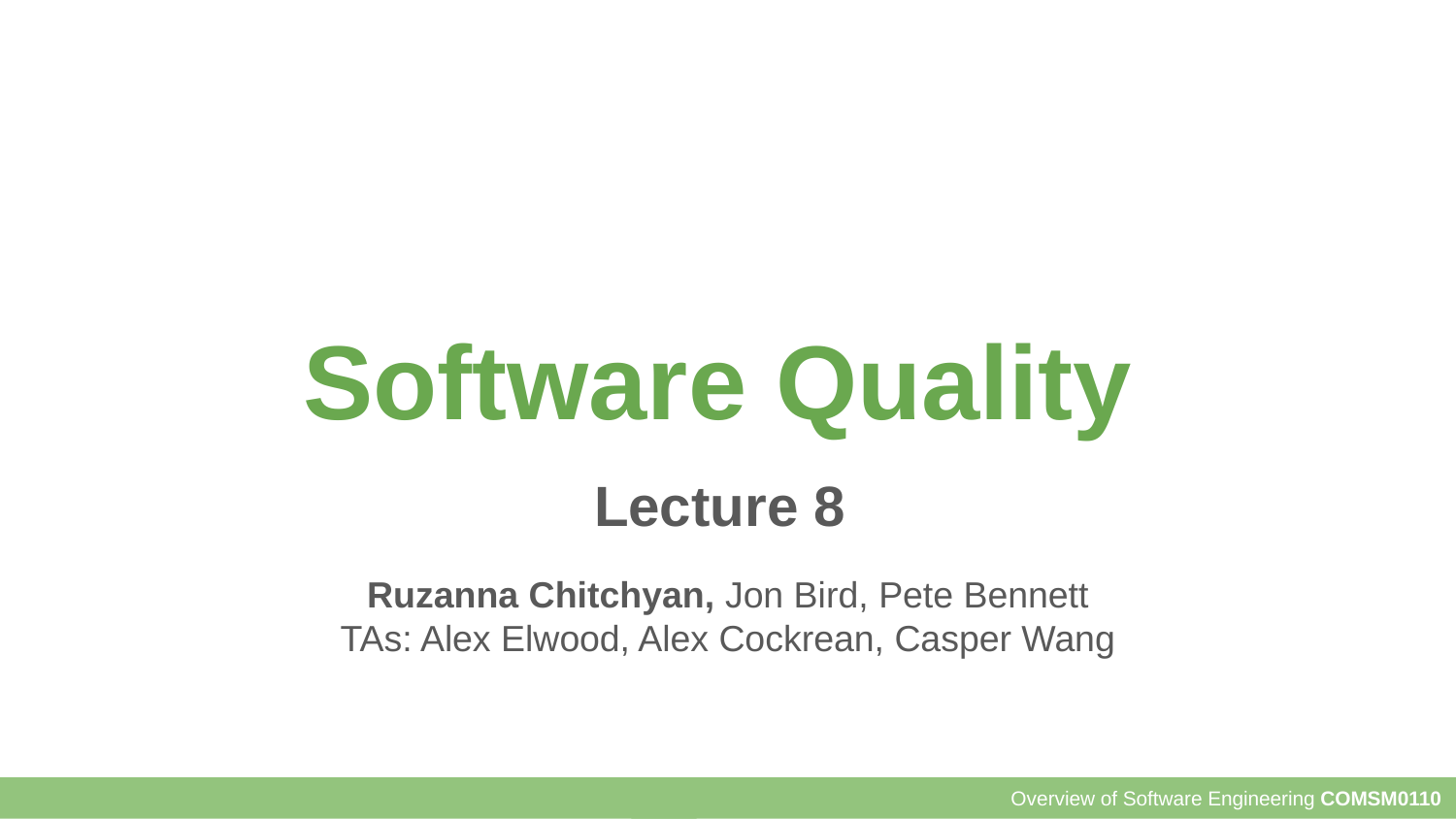

# Software Quality
Lecture 8

Ruzanna Chitchyan, Jon Bird, Pete Bennett
TAs: Alex Elwood, Alex Cockrean, Casper Wang​